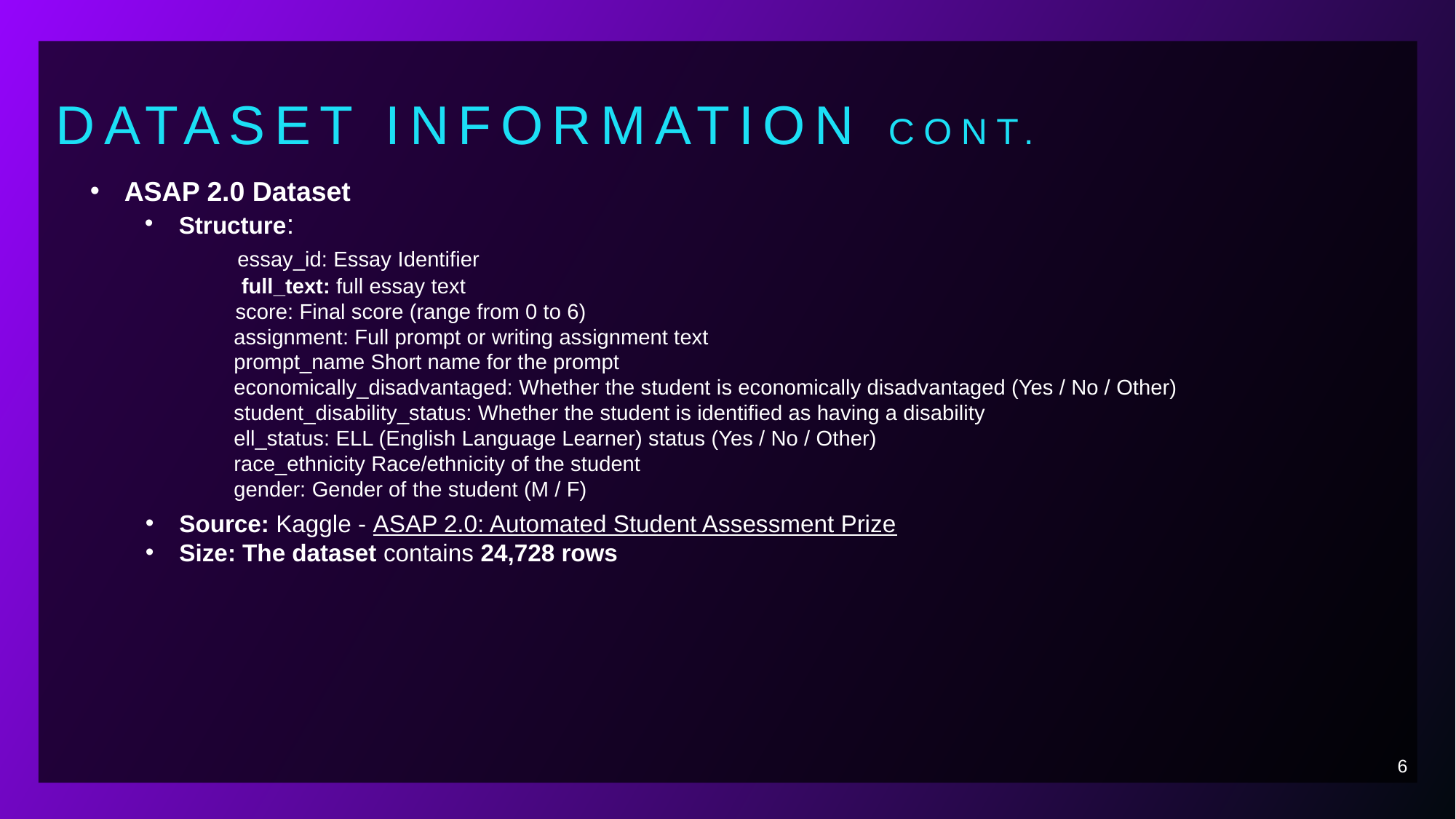

Dataset Information cont.
ASAP 2.0 Dataset
Structure:
     essay_id: Essay Identifier
       full_text: full essay text
      score: Final score (range from 0 to 6)
assignment: Full prompt or writing assignment text
prompt_name Short name for the prompt
economically_disadvantaged: Whether the student is economically disadvantaged (Yes / No / Other)
student_disability_status: Whether the student is identified as having a disability
ell_status: ELL (English Language Learner) status (Yes / No / Other)
race_ethnicity Race/ethnicity of the student
gender: Gender of the student (M / F)

Source: Kaggle - ASAP 2.0: Automated Student Assessment Prize
Size: The dataset contains 24,728 rows

6